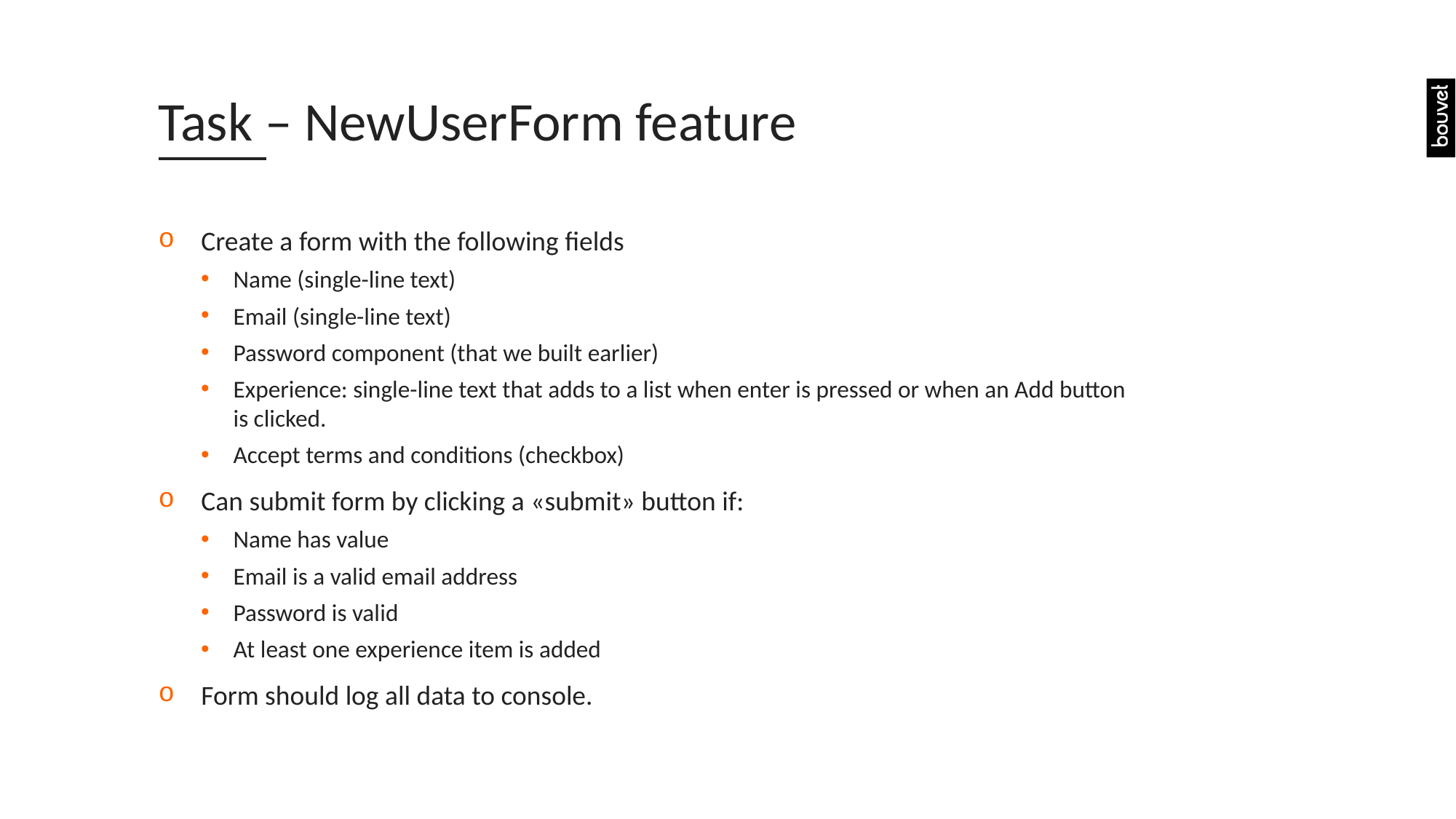

# Task – NewUserForm feature
Create a form with the following fields
Name (single-line text)
Email (single-line text)
Password component (that we built earlier)
Experience: single-line text that adds to a list when enter is pressed or when an Add button is clicked.
Accept terms and conditions (checkbox)
Can submit form by clicking a «submit» button if:
Name has value
Email is a valid email address
Password is valid
At least one experience item is added
Form should log all data to console.